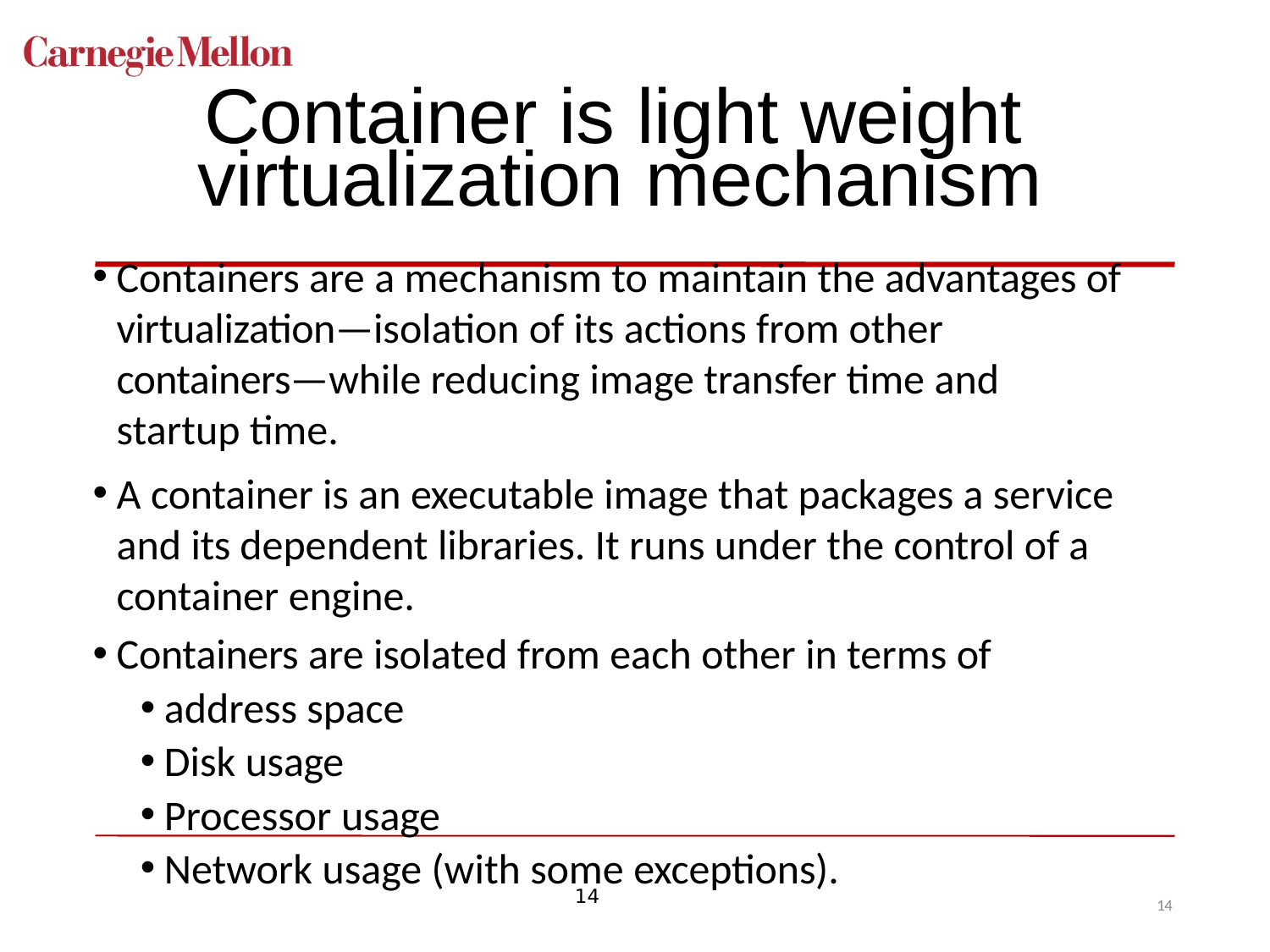

# Container is light weight virtualization mechanism
Containers are a mechanism to maintain the advantages of virtualization—isolation of its actions from other containers—while reducing image transfer time and startup time.
A container is an executable image that packages a service and its dependent libraries. It runs under the control of a container engine.
Containers are isolated from each other in terms of
address space
Disk usage
Processor usage
Network usage (with some exceptions).
14